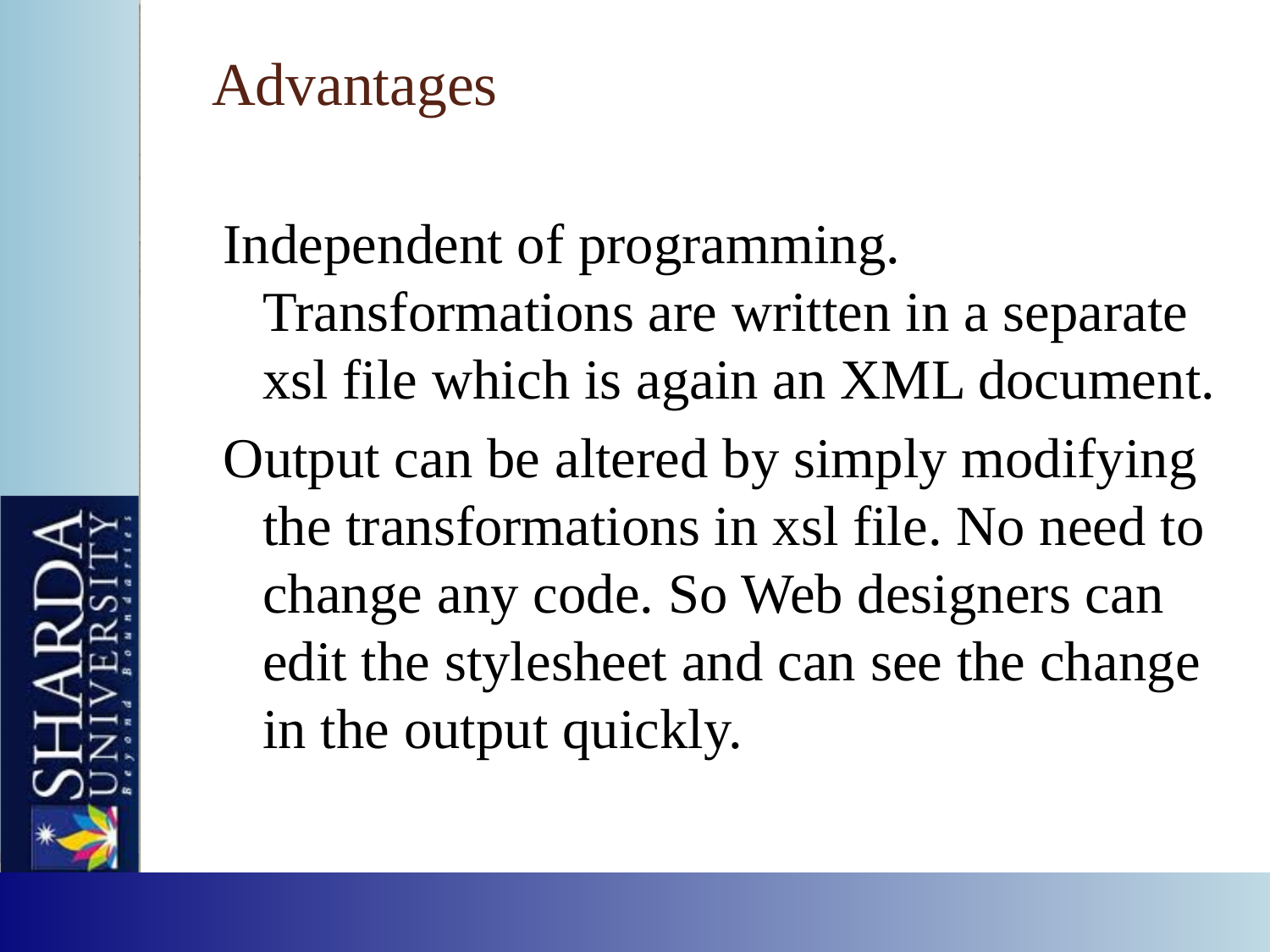

# Advantages
Independent of programming. Transformations are written in a separate xsl file which is again an XML document.
Output can be altered by simply modifying the transformations in xsl file. No need to change any code. So Web designers can edit the stylesheet and can see the change in the output quickly.